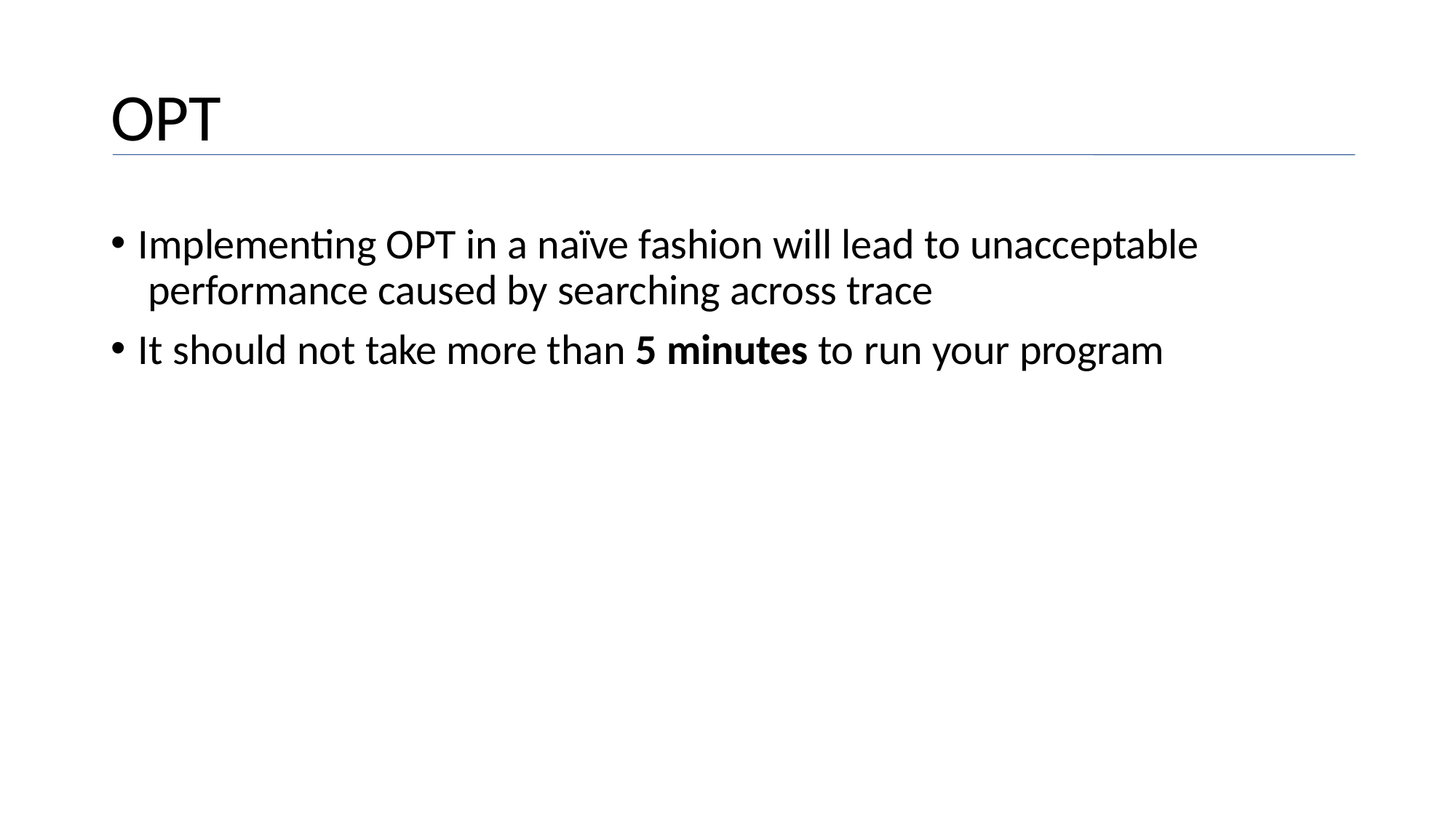

# OPT

Implementing OPT in a naïve fashion will lead to unacceptable  performance caused by searching across trace
It should not take more than 5 minutes to run your program